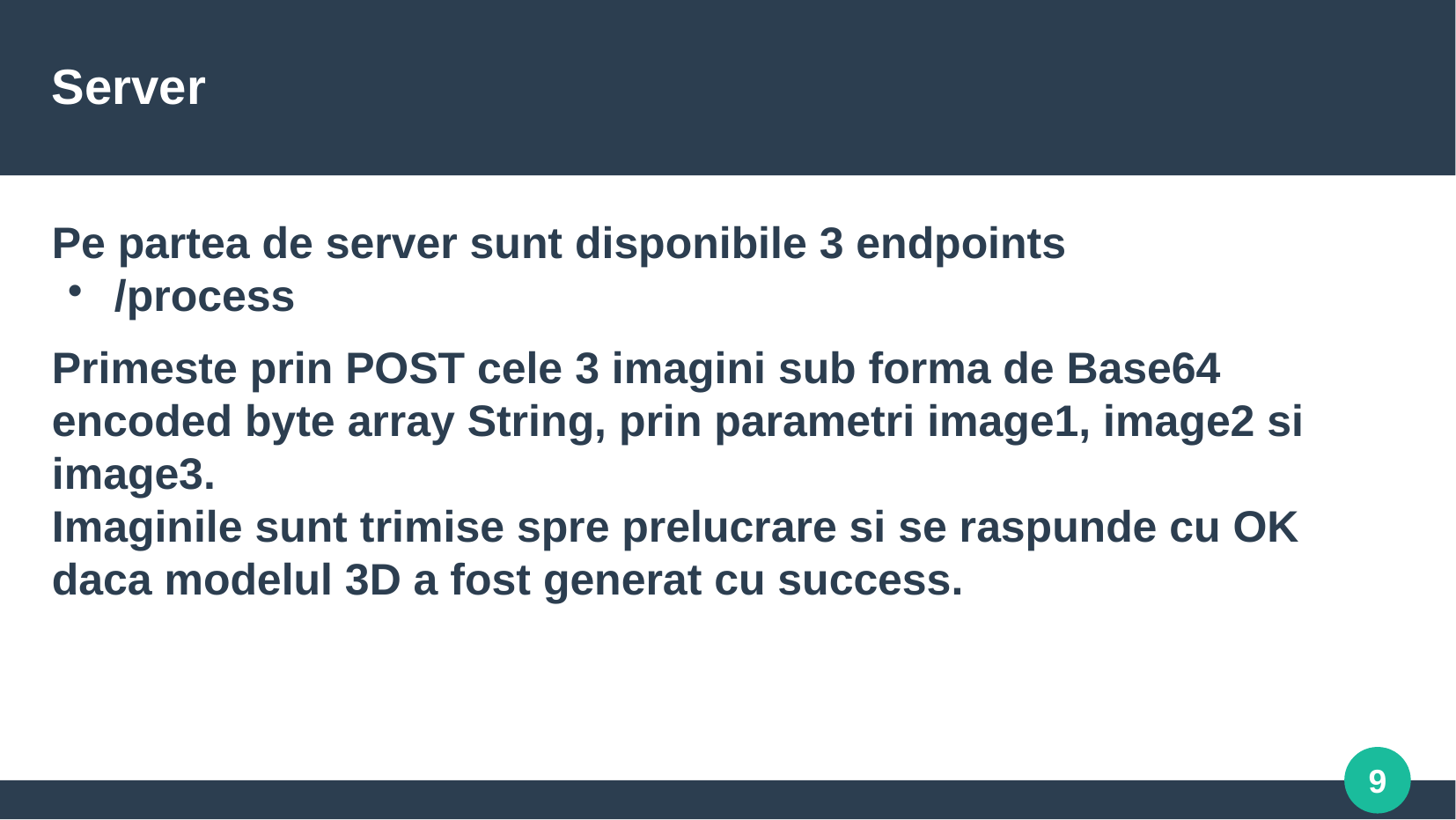

# Server
Pe partea de server sunt disponibile 3 endpoints
/process
Primeste prin POST cele 3 imagini sub forma de Base64 encoded byte array String, prin parametri image1, image2 si image3.
Imaginile sunt trimise spre prelucrare si se raspunde cu OK daca modelul 3D a fost generat cu success.